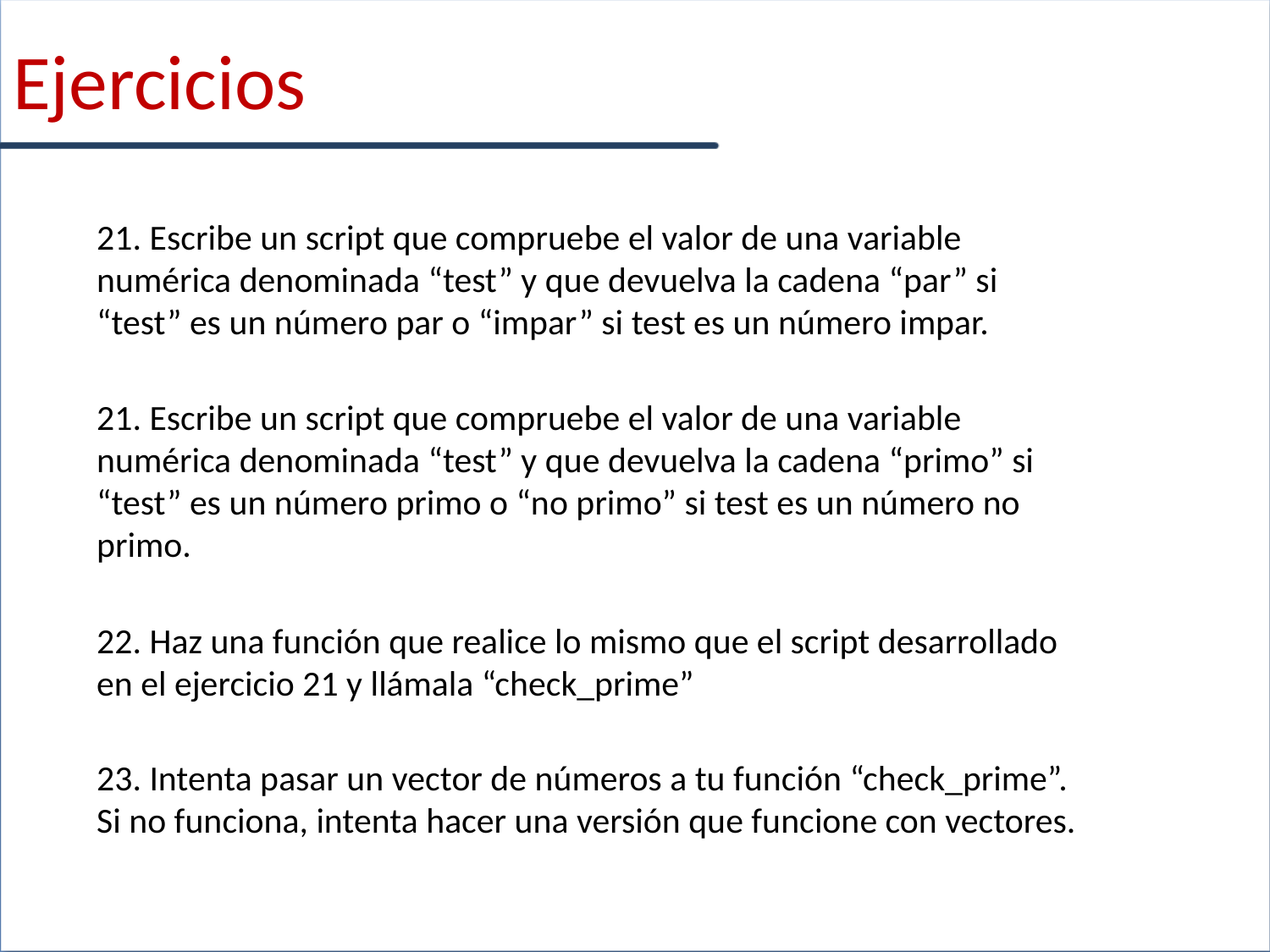

Ejercicios
21. Escribe un script que compruebe el valor de una variable numérica denominada “test” y que devuelva la cadena “par” si “test” es un número par o “impar” si test es un número impar.
21. Escribe un script que compruebe el valor de una variable numérica denominada “test” y que devuelva la cadena “primo” si “test” es un número primo o “no primo” si test es un número no primo.
22. Haz una función que realice lo mismo que el script desarrollado en el ejercicio 21 y llámala “check_prime”
23. Intenta pasar un vector de números a tu función “check_prime”. Si no funciona, intenta hacer una versión que funcione con vectores.